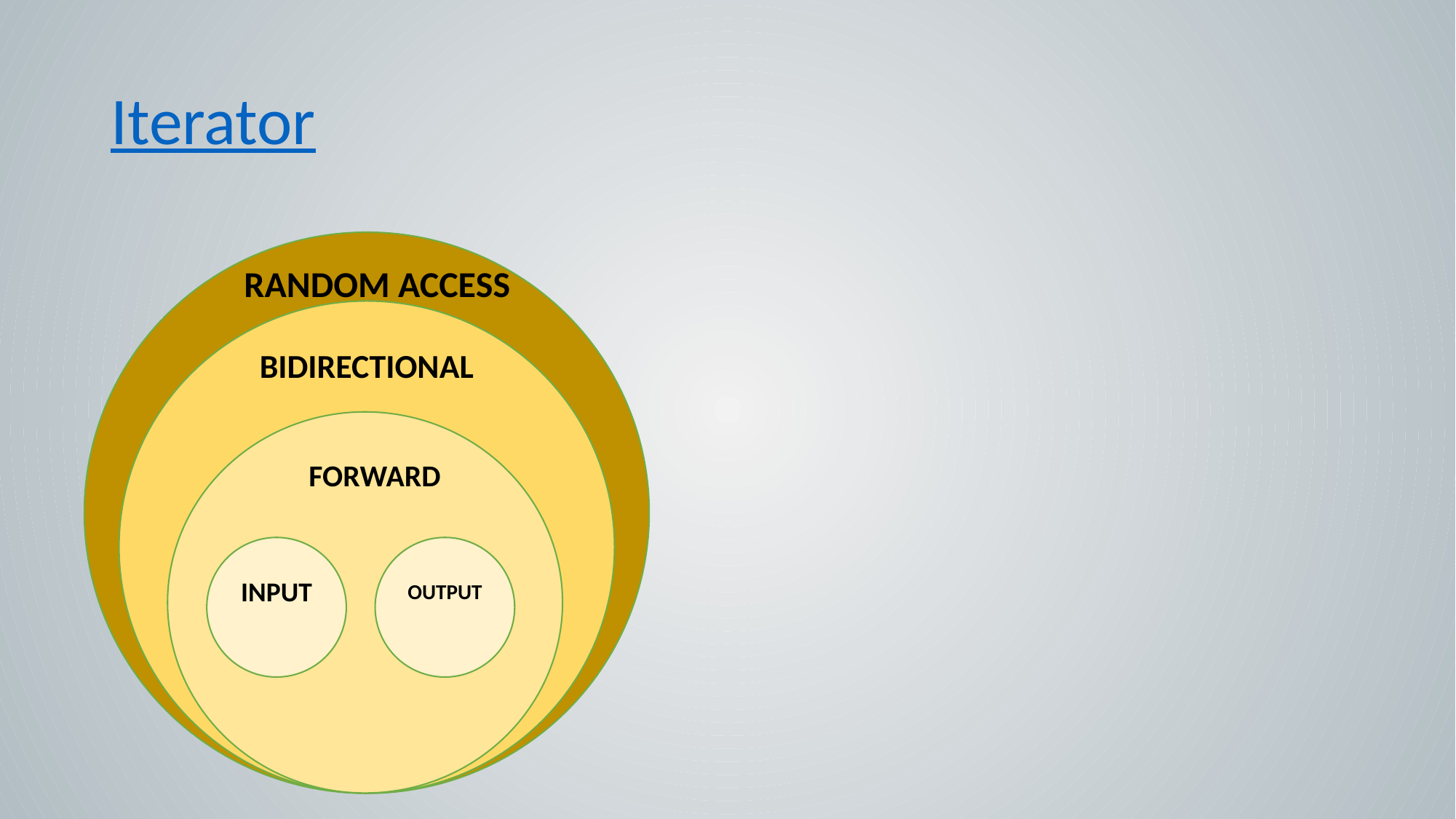

# Iterator

RANDOM ACCESS

BIDIRECTIONAL

FORWARD
INPUT

OUTPUT